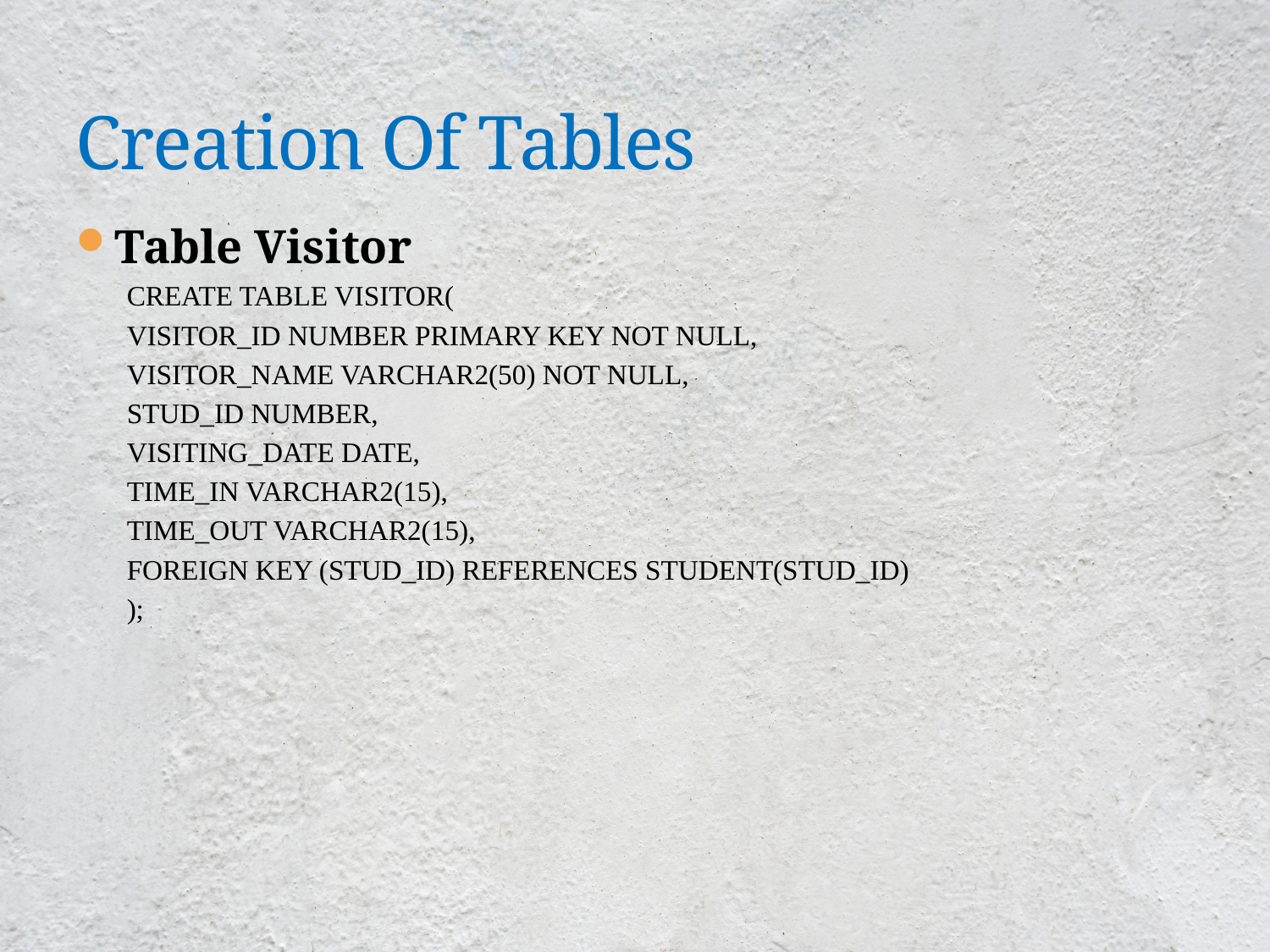

# Creation Of Tables
Table Visitor
CREATE TABLE VISITOR(
VISITOR_ID NUMBER PRIMARY KEY NOT NULL,
VISITOR_NAME VARCHAR2(50) NOT NULL,
STUD_ID NUMBER,
VISITING_DATE DATE,
TIME_IN VARCHAR2(15),
TIME_OUT VARCHAR2(15),
FOREIGN KEY (STUD_ID) REFERENCES STUDENT(STUD_ID)
);